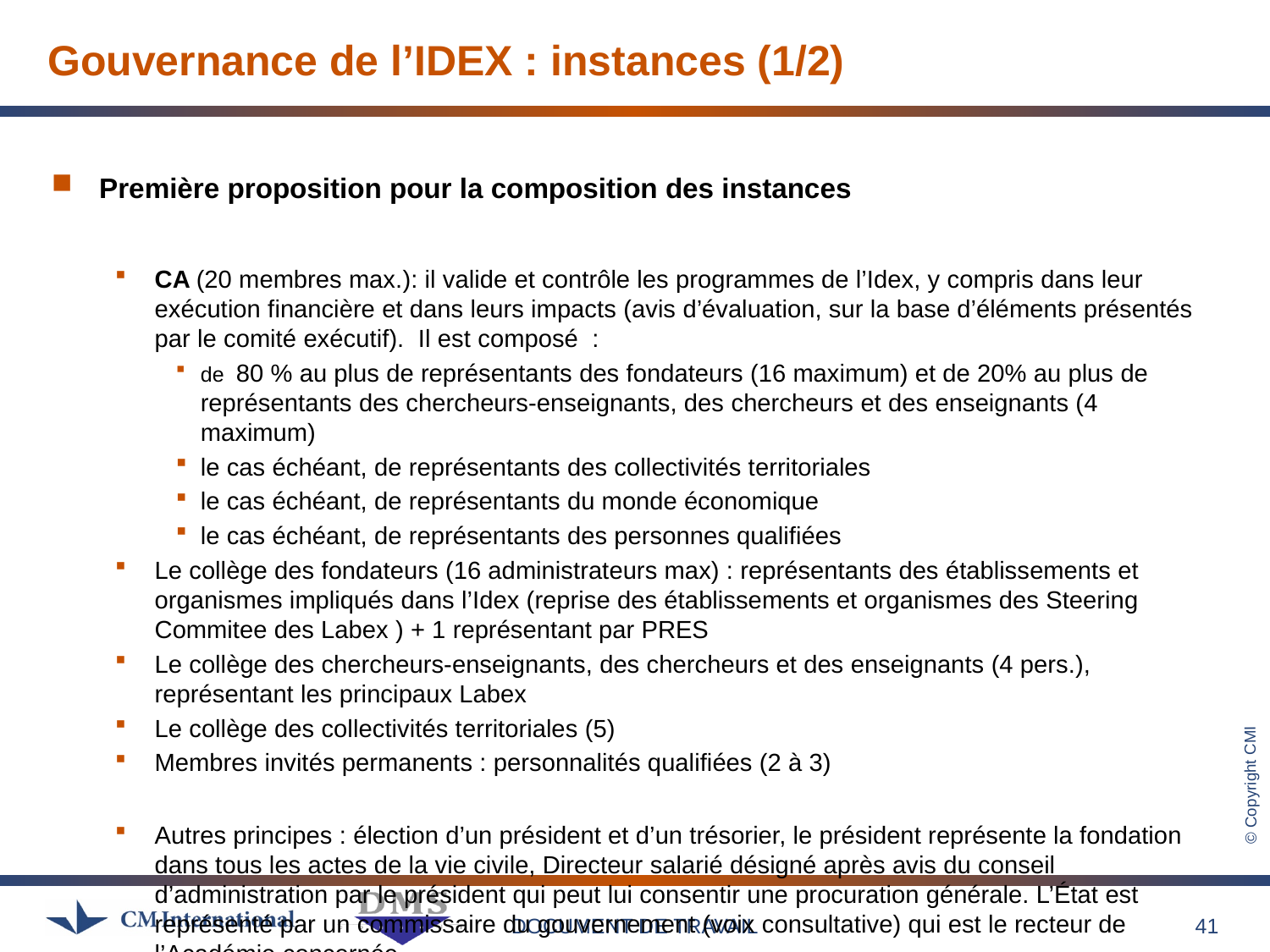

# Gouvernance de l’IDEX : instances (1/2)
Première proposition pour la composition des instances

CA (20 membres max.): il valide et contrôle les programmes de l’Idex, y compris dans leur exécution financière et dans leurs impacts (avis d’évaluation, sur la base d’éléments présentés par le comité exécutif).  Il est composé  :
de  80 % au plus de représentants des fondateurs (16 maximum) et de 20% au plus de représentants des chercheurs-enseignants, des chercheurs et des enseignants (4 maximum)
le cas échéant, de représentants des collectivités territoriales
le cas échéant, de représentants du monde économique
le cas échéant, de représentants des personnes qualifiées
Le collège des fondateurs (16 administrateurs max) : représentants des établissements et organismes impliqués dans l’Idex (reprise des établissements et organismes des Steering Commitee des Labex ) + 1 représentant par PRES
Le collège des chercheurs-enseignants, des chercheurs et des enseignants (4 pers.), représentant les principaux Labex
Le collège des collectivités territoriales (5)
Membres invités permanents : personnalités qualifiées (2 à 3)

Autres principes : élection d’un président et d’un trésorier, le président représente la fondation dans tous les actes de la vie civile, Directeur salarié désigné après avis du conseil d’administration par le président qui peut lui consentir une procuration générale. L’État est représenté par un commissaire du gouvernement (voix consultative) qui est le recteur de l’Académie concernée
41